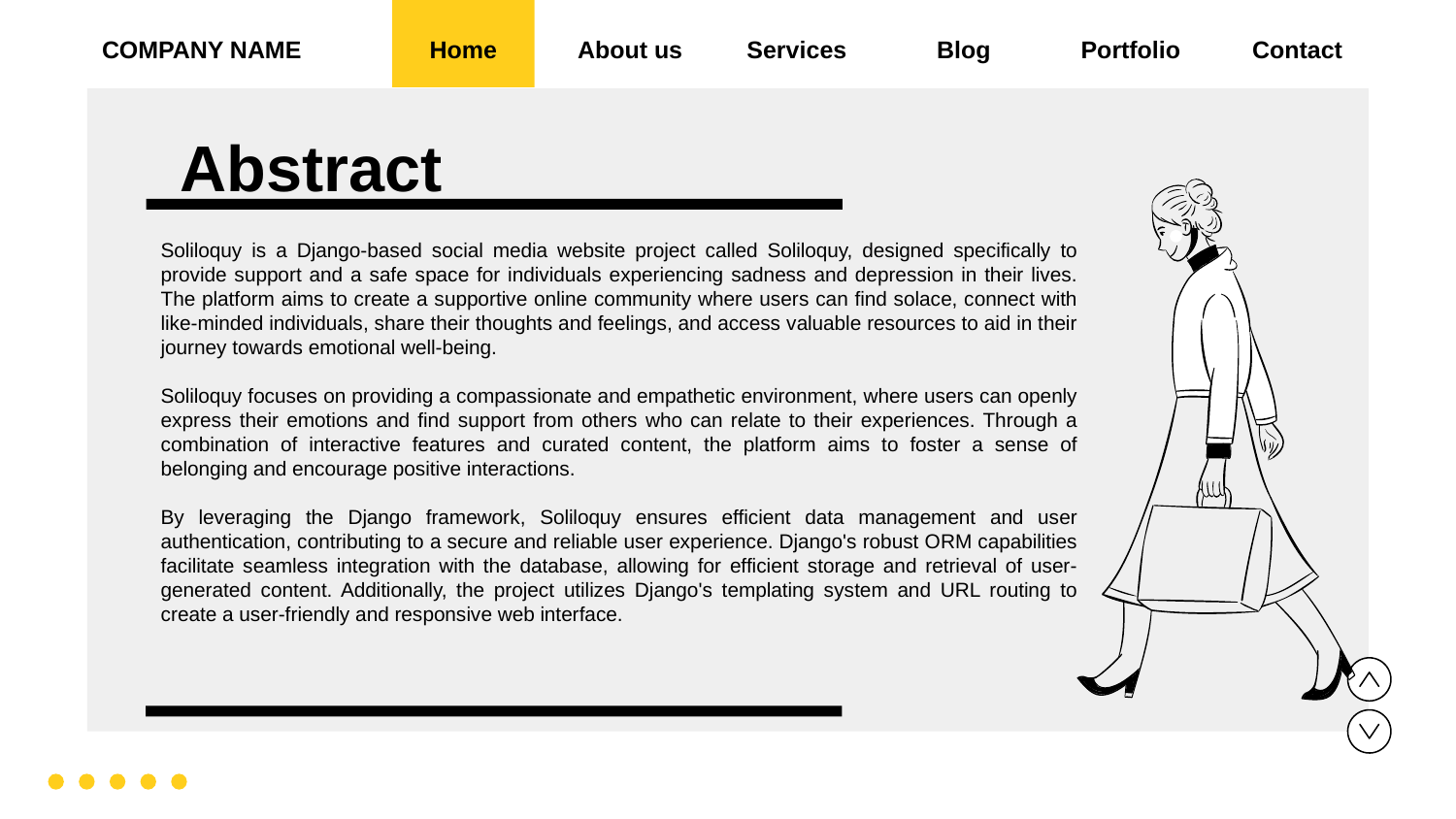

COMPANY NAME
Home
About us
Services
Blog
Portfolio
Contact
# Abstract

Soliloquy is a Django-based social media website project called Soliloquy, designed specifically to provide support and a safe space for individuals experiencing sadness and depression in their lives. The platform aims to create a supportive online community where users can find solace, connect with like-minded individuals, share their thoughts and feelings, and access valuable resources to aid in their journey towards emotional well-being.

Soliloquy focuses on providing a compassionate and empathetic environment, where users can openly express their emotions and find support from others who can relate to their experiences. Through a combination of interactive features and curated content, the platform aims to foster a sense of belonging and encourage positive interactions.

By leveraging the Django framework, Soliloquy ensures efficient data management and user authentication, contributing to a secure and reliable user experience. Django's robust ORM capabilities facilitate seamless integration with the database, allowing for efficient storage and retrieval of user-generated content. Additionally, the project utilizes Django's templating system and URL routing to create a user-friendly and responsive web interface.